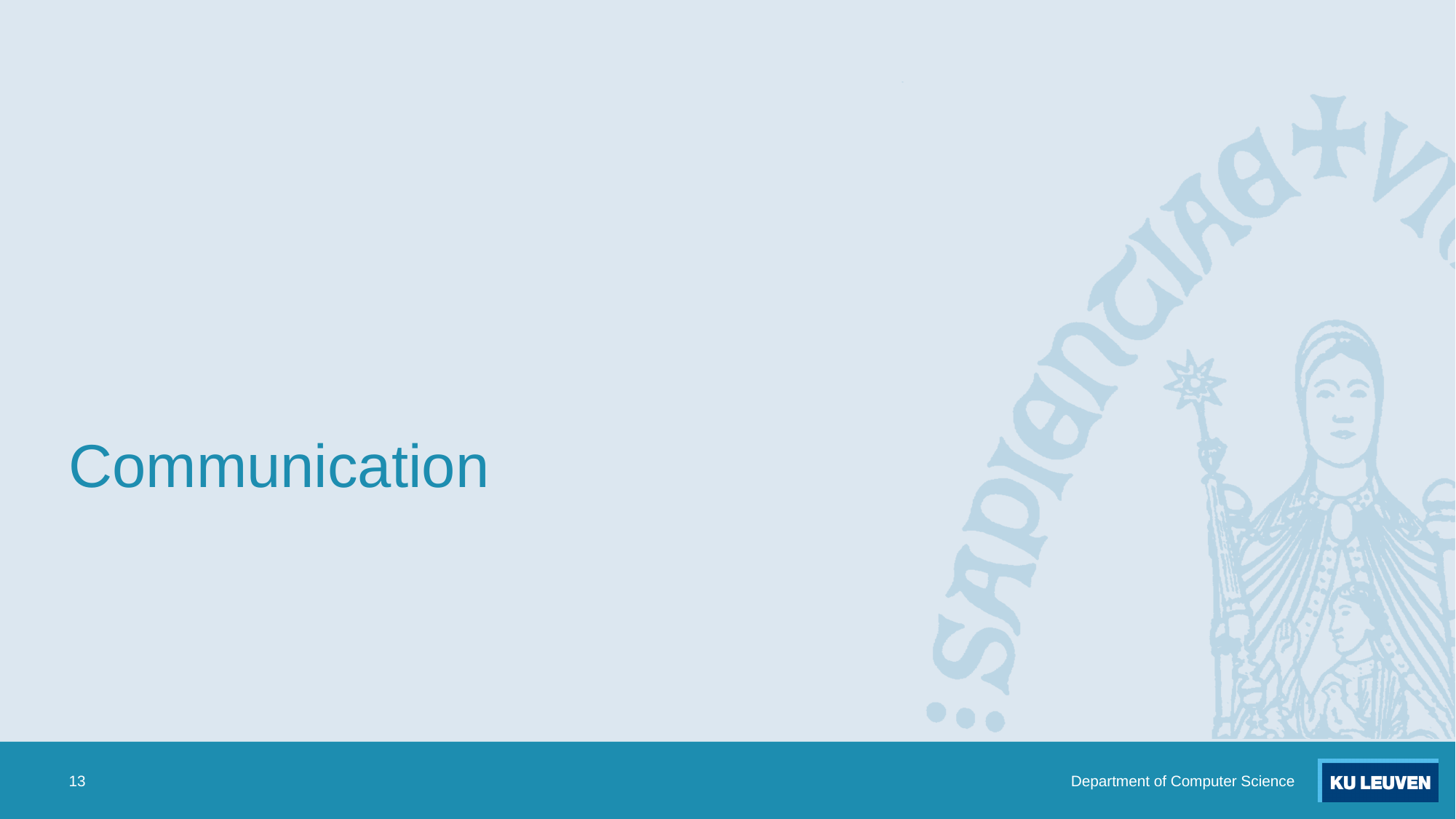

# Communication

13
Department of Computer Science